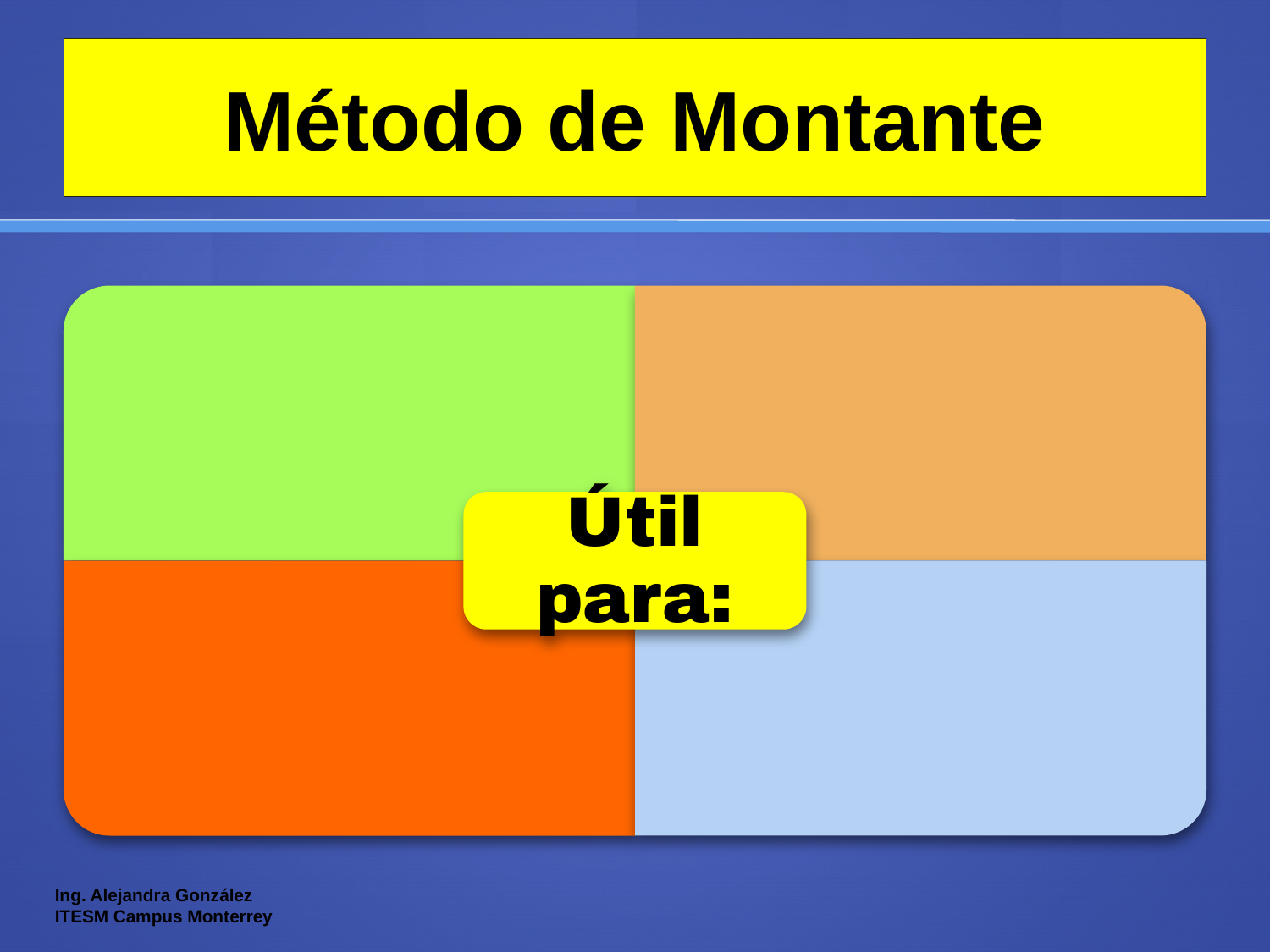

# Método de Montante
Útil para:
Encontrar el determinante de una matriz
Ing. Alejandra González
ITESM Campus Monterrey